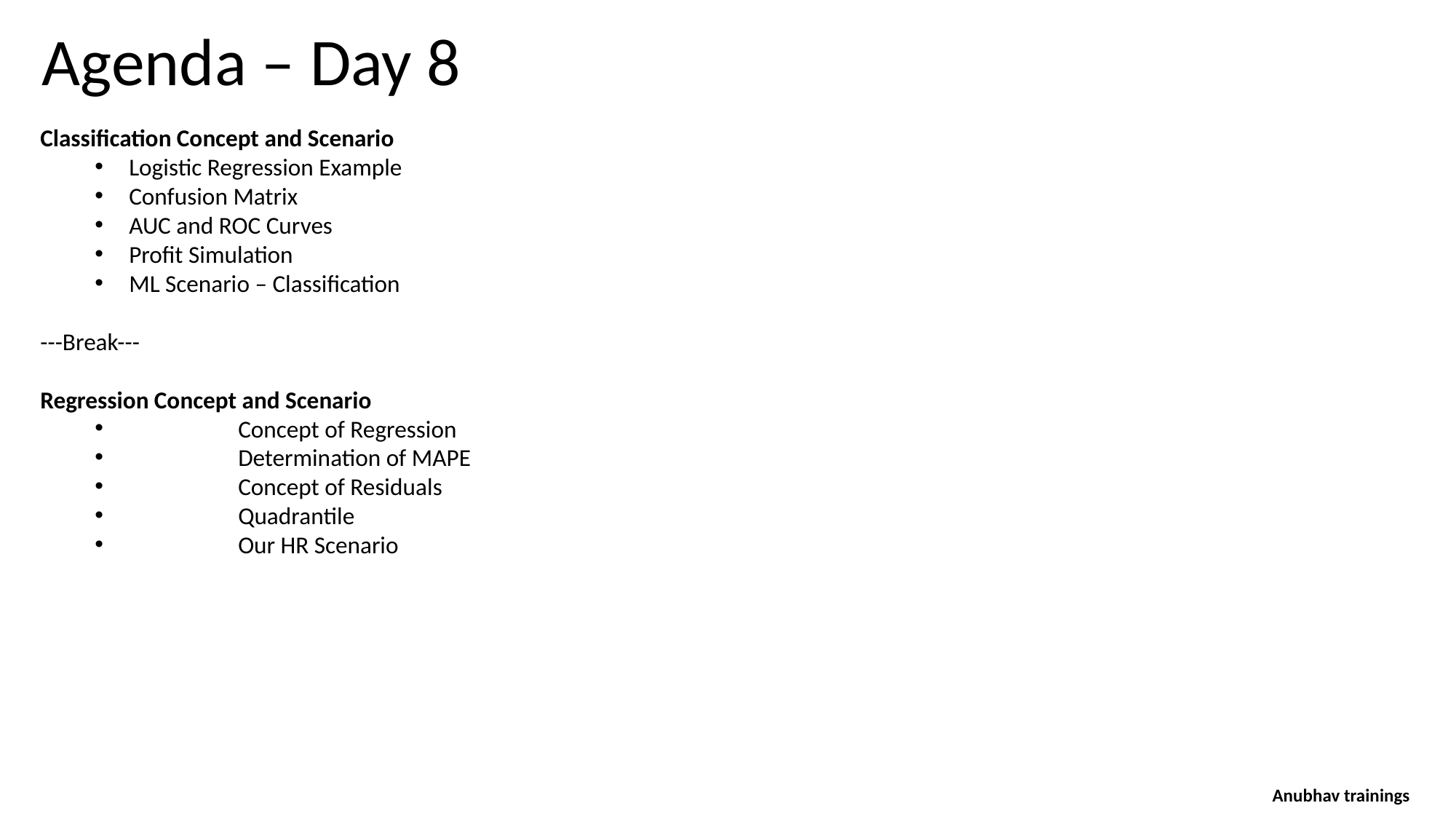

Agenda – Day 8
Classification Concept and Scenario
Logistic Regression Example
Confusion Matrix
AUC and ROC Curves
Profit Simulation
ML Scenario – Classification

---Break---

Regression Concept and Scenario
	Concept of Regression
	Determination of MAPE
	Concept of Residuals
	Quadrantile
	Our HR Scenario

Anubhav trainings